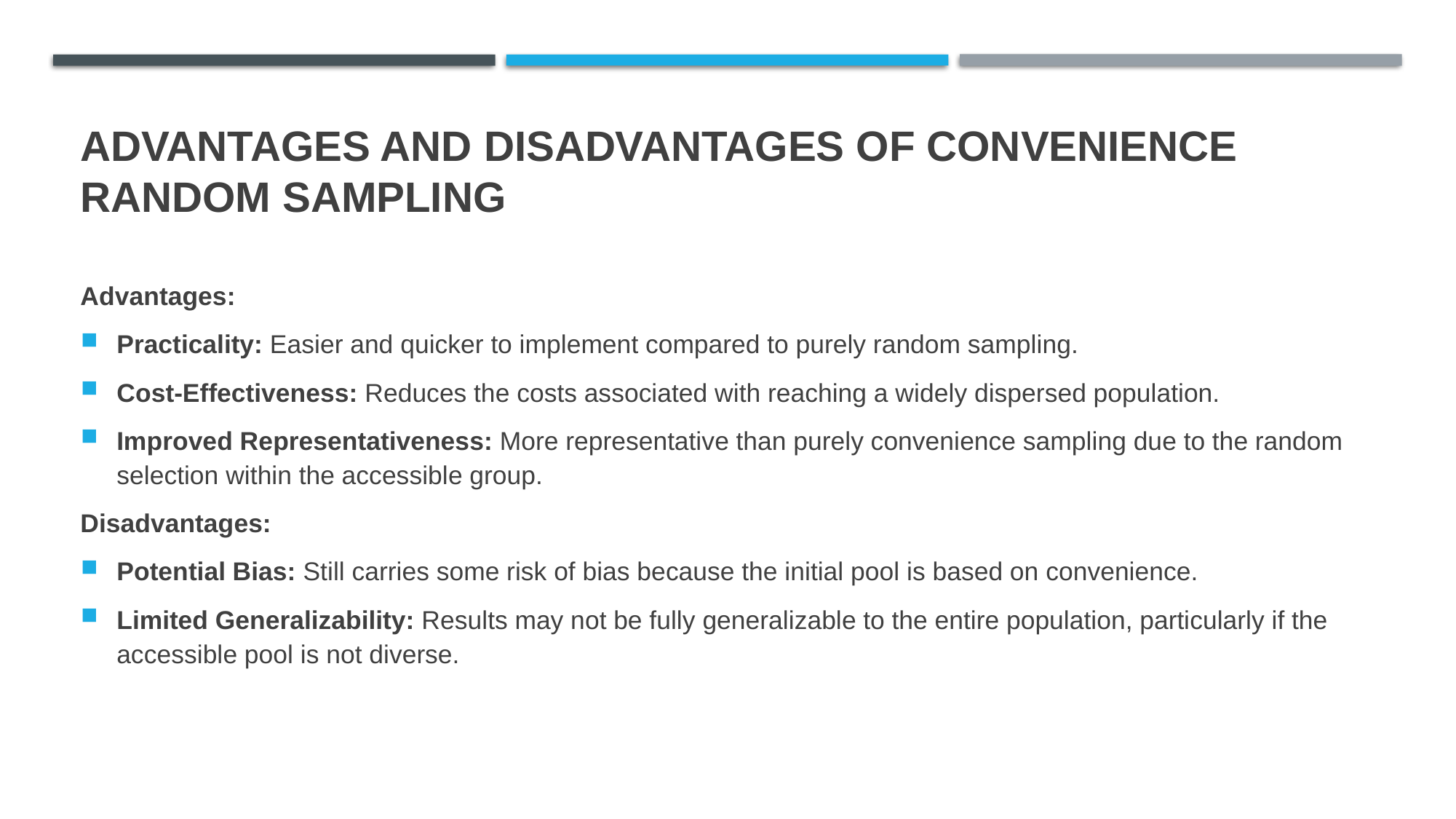

# Advantages and disadvantages of convenience random sampling
Advantages:
Practicality: Easier and quicker to implement compared to purely random sampling.
Cost-Effectiveness: Reduces the costs associated with reaching a widely dispersed population.
Improved Representativeness: More representative than purely convenience sampling due to the random selection within the accessible group.
Disadvantages:
Potential Bias: Still carries some risk of bias because the initial pool is based on convenience.
Limited Generalizability: Results may not be fully generalizable to the entire population, particularly if the accessible pool is not diverse.